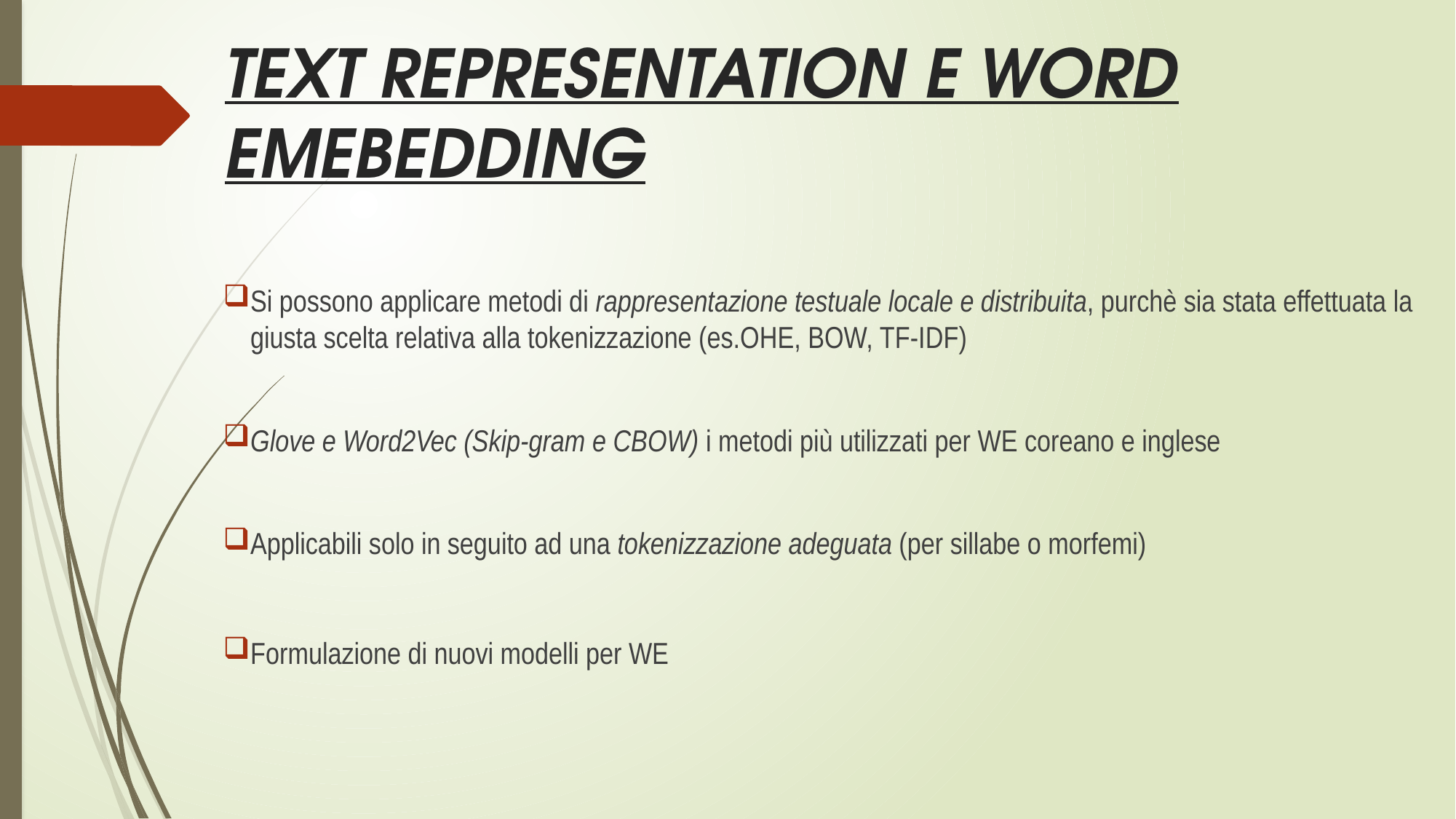

# TEXT REPRESENTATION E WORD EMEBEDDING

Si possono applicare metodi di rappresentazione testuale locale e distribuita, purchè sia stata effettuata la giusta scelta relativa alla tokenizzazione (es.OHE, BOW, TF-IDF)

Glove e Word2Vec (Skip-gram e CBOW) i metodi più utilizzati per WE coreano e inglese

Applicabili solo in seguito ad una tokenizzazione adeguata (per sillabe o morfemi)

Formulazione di nuovi modelli per WE